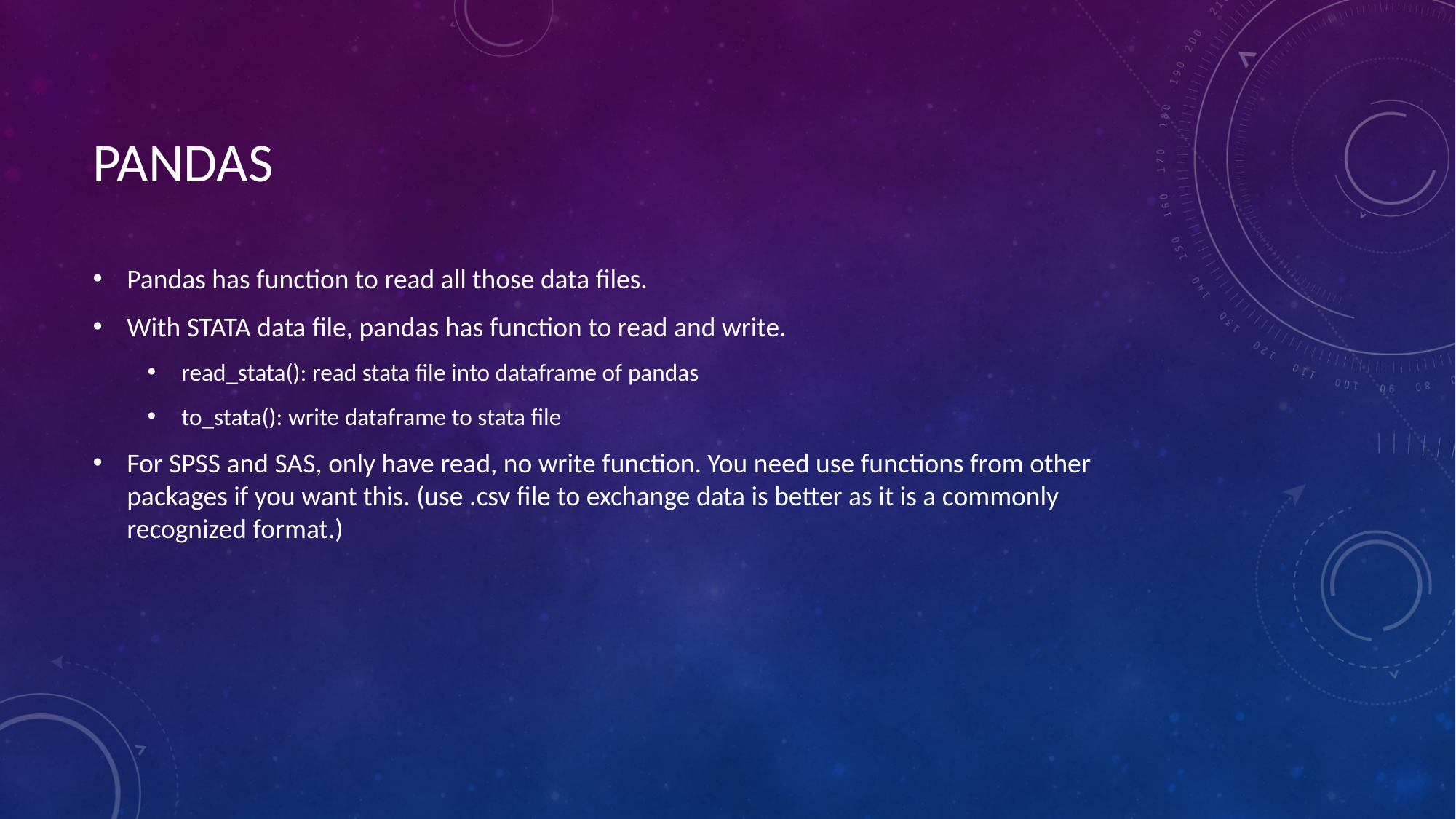

# pandas
Pandas has function to read all those data files.
With STATA data file, pandas has function to read and write.
read_stata(): read stata file into dataframe of pandas
to_stata(): write dataframe to stata file
For SPSS and SAS, only have read, no write function. You need use functions from other packages if you want this. (use .csv file to exchange data is better as it is a commonly recognized format.)